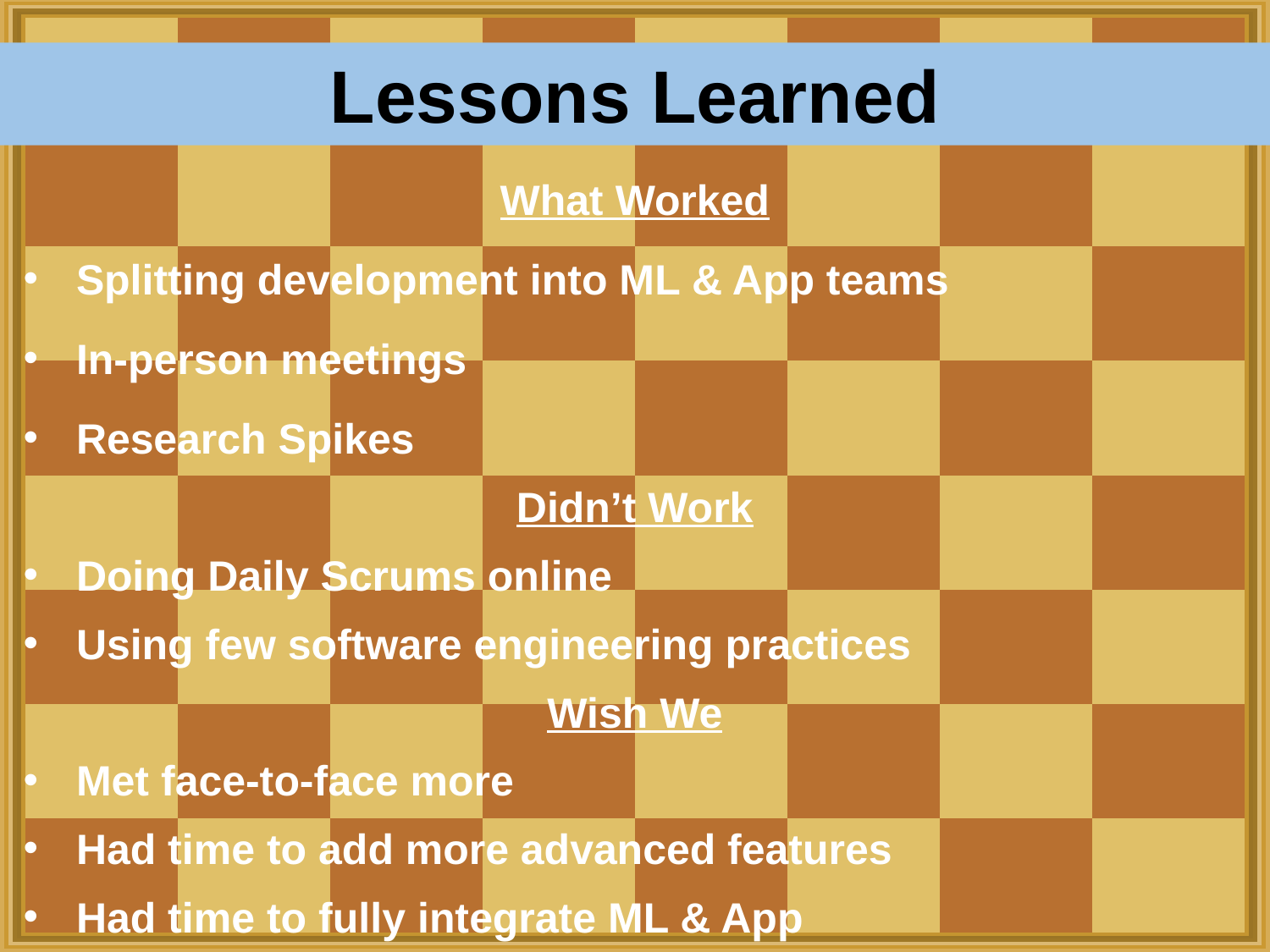

Lessons Learned
What Worked
Splitting development into ML & App teams
In-person meetings
Research Spikes
Didn’t Work
Doing Daily Scrums online
Using few software engineering practices
Wish We
Met face-to-face more
Had time to add more advanced features
Had time to fully integrate ML & App